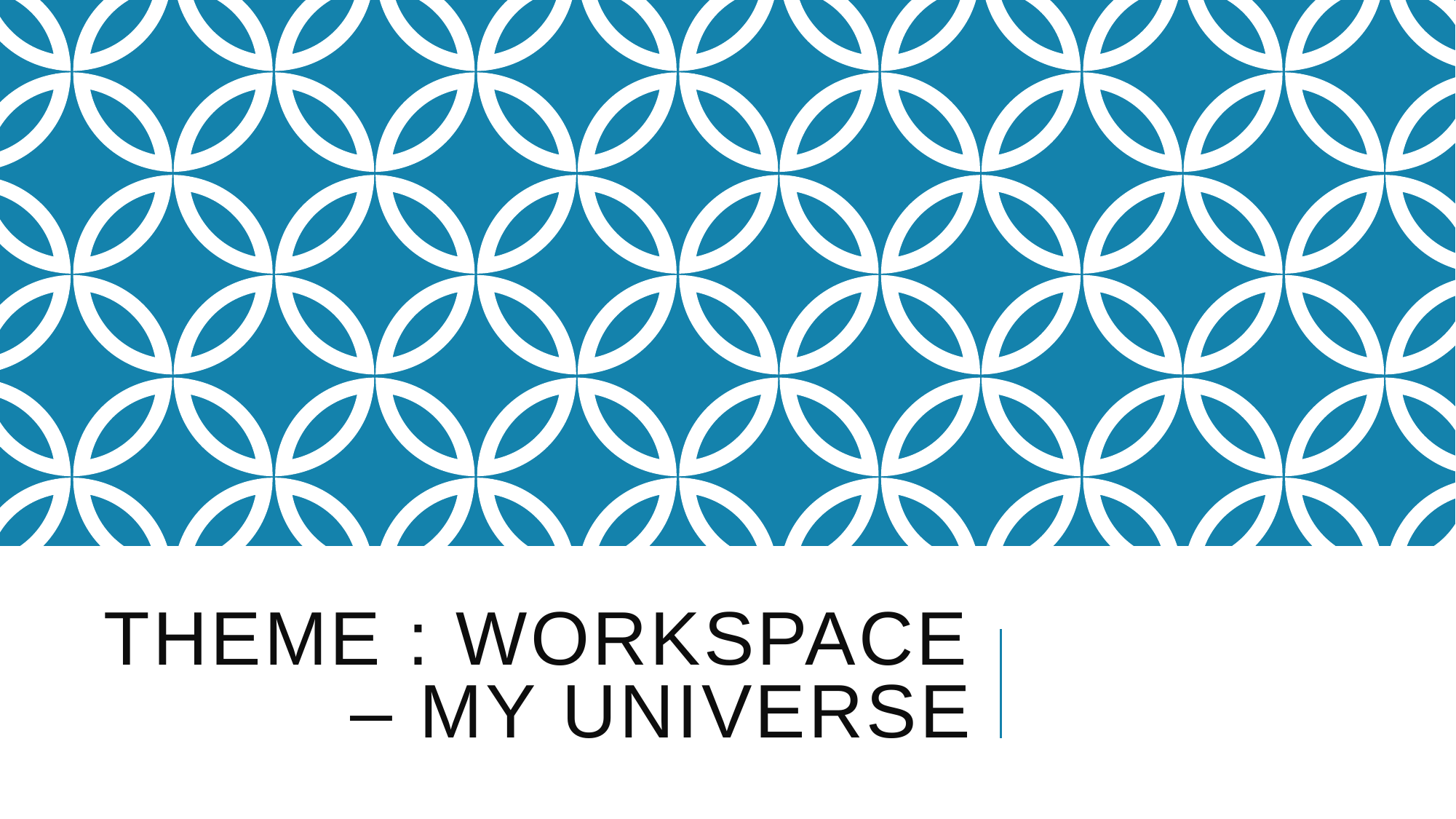

# THEME : WORKSPACE – MY UNIVERSE